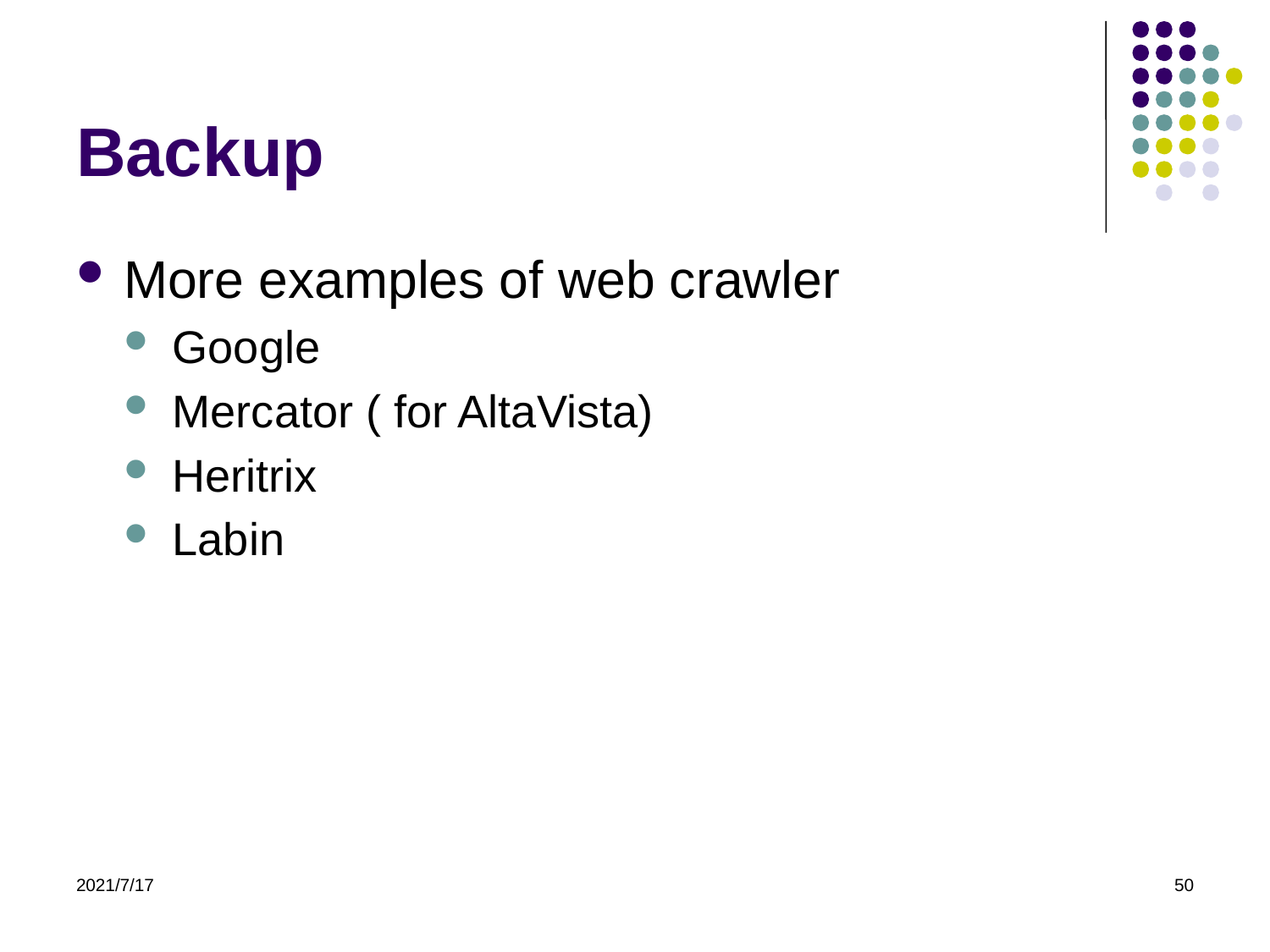

# Backup
More examples of web crawler
Google
Mercator ( for AltaVista)
Heritrix
Labin

2021/7/17
50